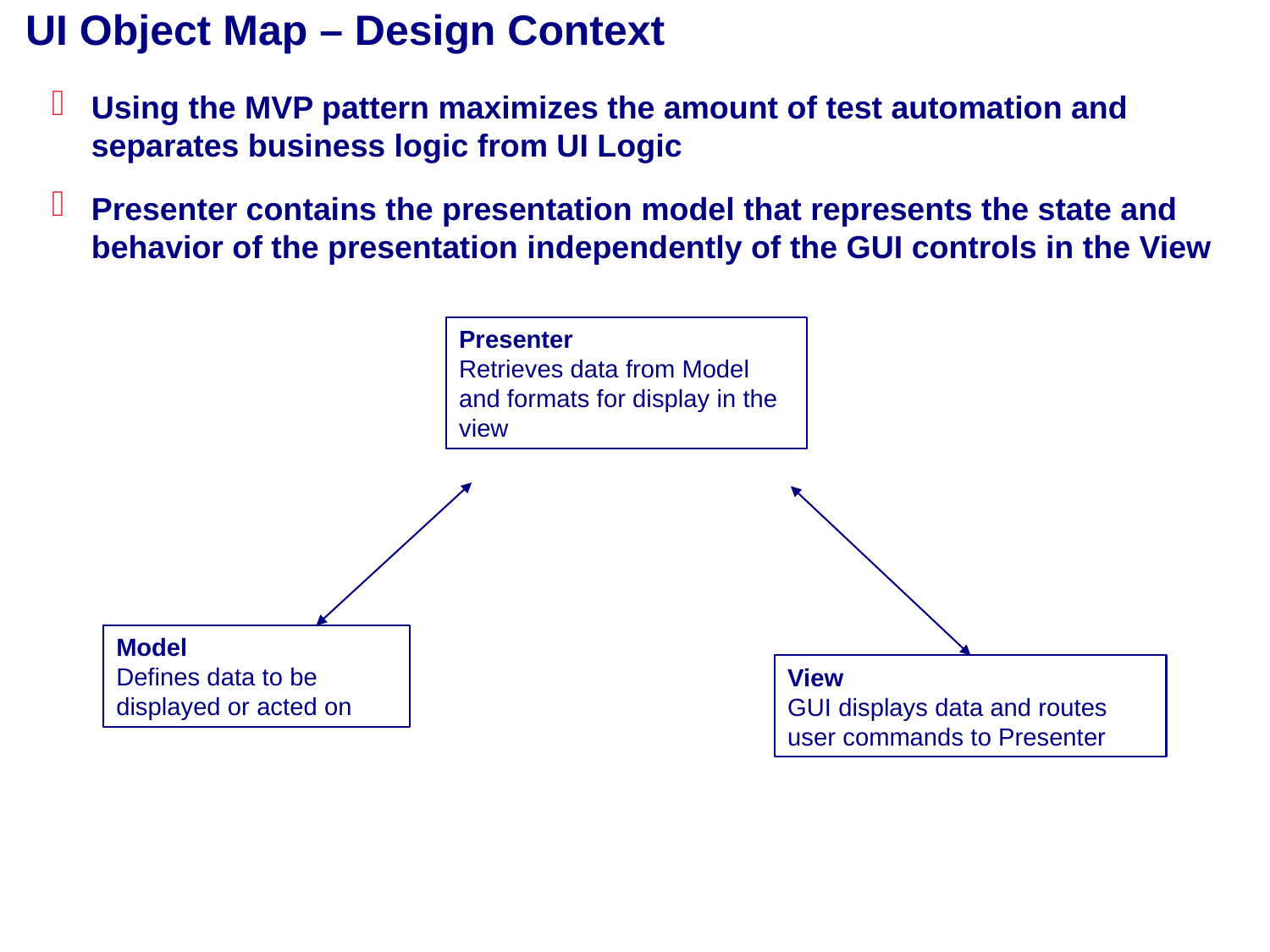

# UI Object Map – Design Context
Using the MVP pattern maximizes the amount of test automation and separates business logic from UI Logic
Presenter contains the presentation model that represents the state and behavior of the presentation independently of the GUI controls in the View
Presenter
Retrieves data from Model and formats for display in the view
Model
Defines data to be displayed or acted on
View
GUI displays data and routes user commands to Presenter